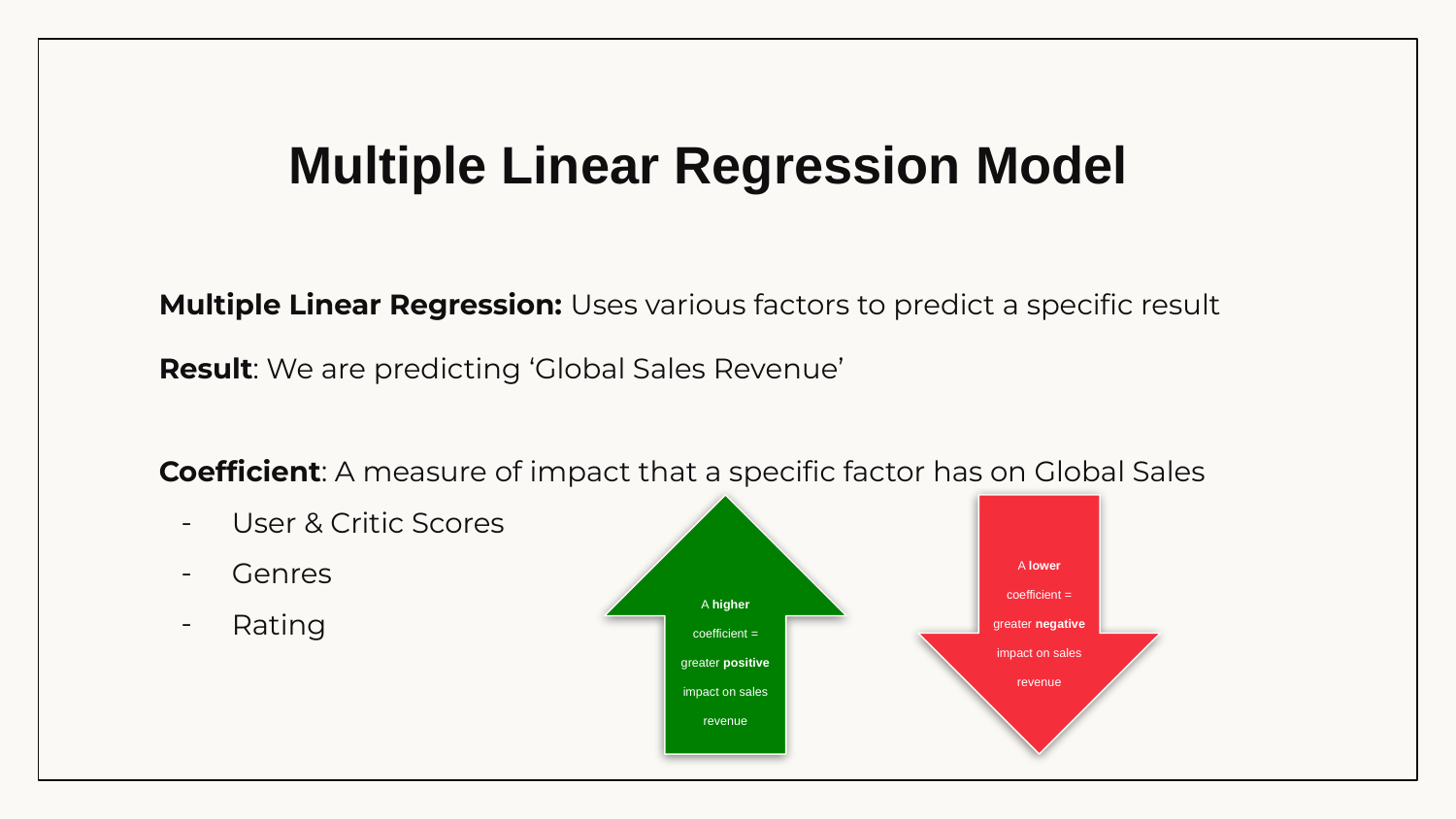

# Multiple Linear Regression Model
Multiple Linear Regression: Uses various factors to predict a specific result
Result: We are predicting ‘Global Sales Revenue’
A higher coefficient = greater positive impact on sales revenue

A lower coefficient = greater negative impact on sales revenue
Coefficient: A measure of impact that a specific factor has on Global Sales
User & Critic Scores
Genres
Rating